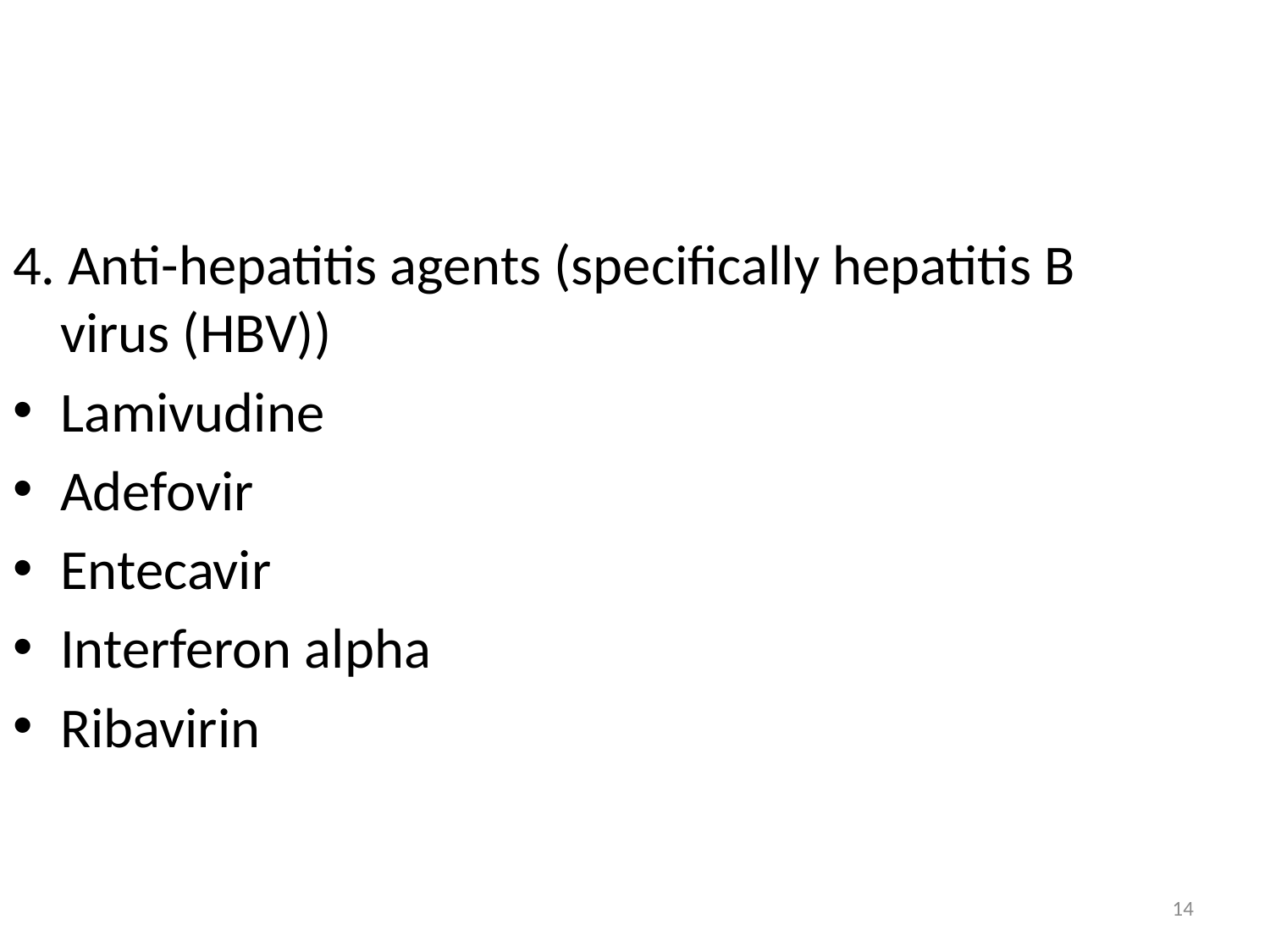

4. Anti-hepatitis agents (specifically hepatitis B virus (HBV))
Lamivudine
Adefovir
Entecavir
Interferon alpha
Ribavirin
14